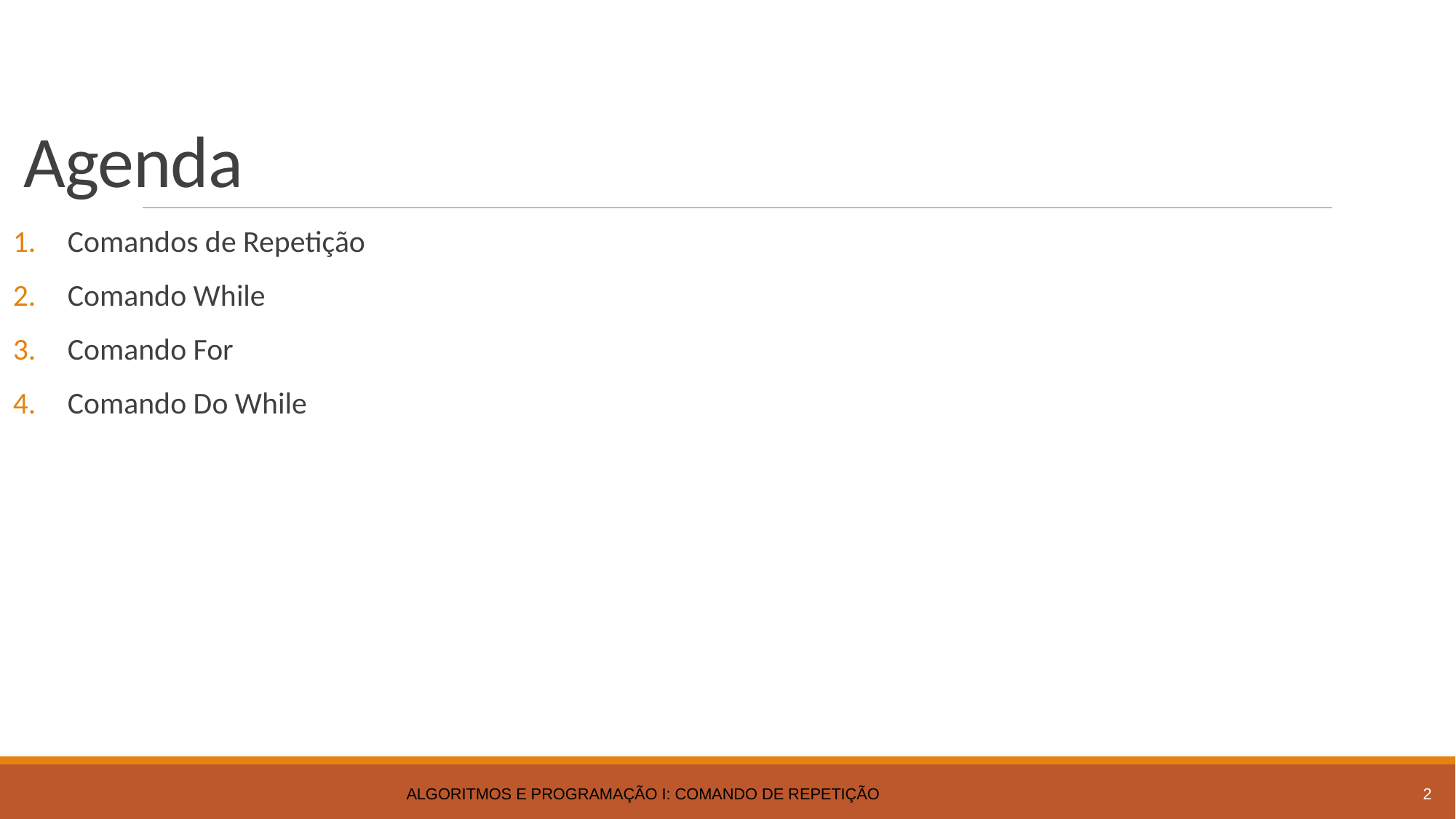

# Agenda
Comandos de Repetição
Comando While
Comando For
Comando Do While
Algoritmos e Programação I: Comando de Repetição
2